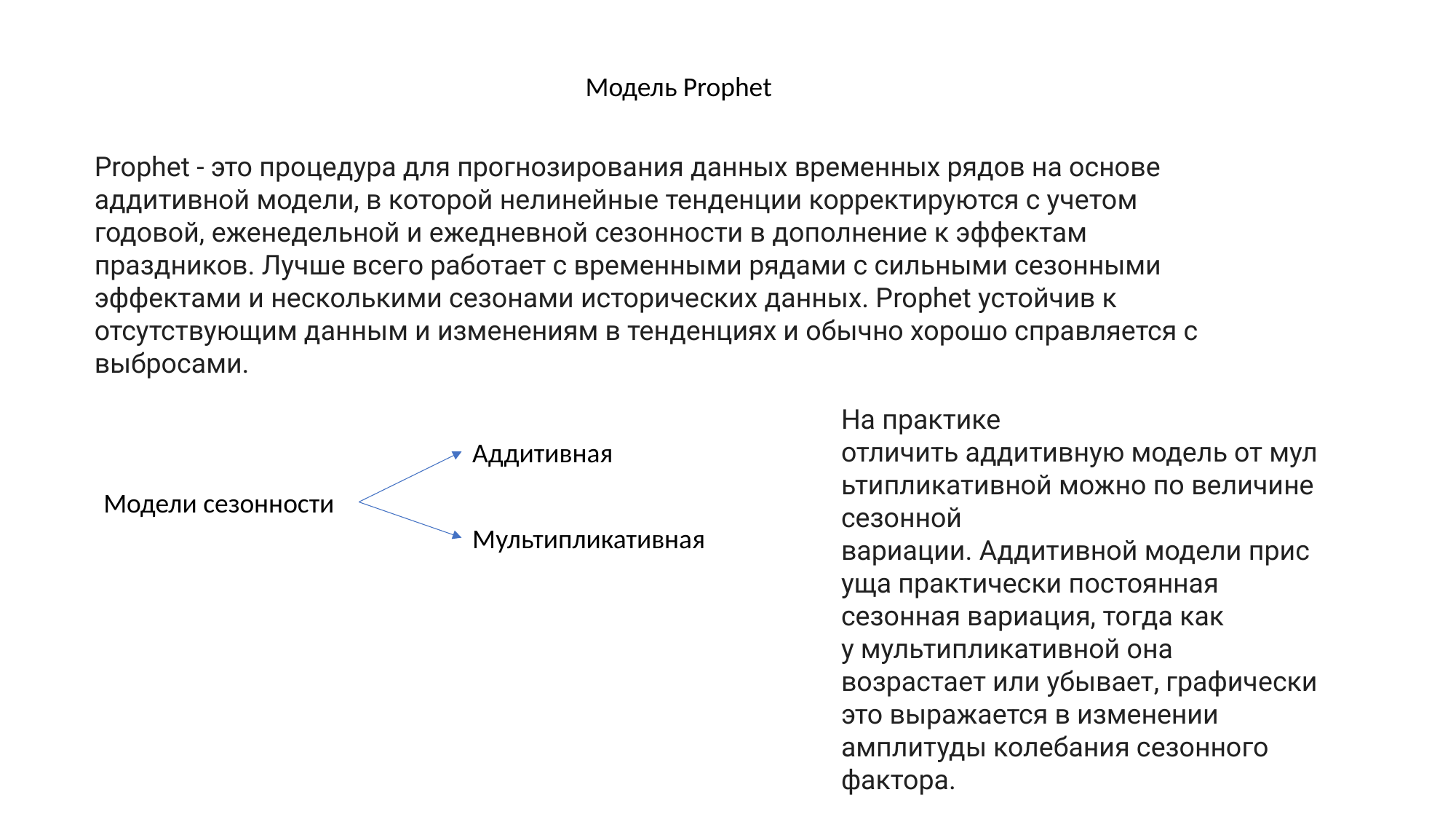

Модель Prophet
Prophet - это процедура для прогнозирования данных временных рядов на основе аддитивной модели, в которой нелинейные тенденции корректируются с учетом годовой, еженедельной и ежедневной сезонности в дополнение к эффектам праздников. Лучше всего работает с временными рядами с сильными сезонными эффектами и несколькими сезонами исторических данных. Prophet устойчив к отсутствующим данным и изменениям в тенденциях и обычно хорошо справляется с выбросами.

На практике отличить аддитивную модель от мультипликативной можно по величине сезонной вариации. Аддитивной модели присуща практически постоянная сезонная вариация, тогда как у мультипликативной она возрастает или убывает, графически это выражается в изменении амплитуды колебания сезонного фактора.
Аддитивная
Модели сезонности
Мультипликативная